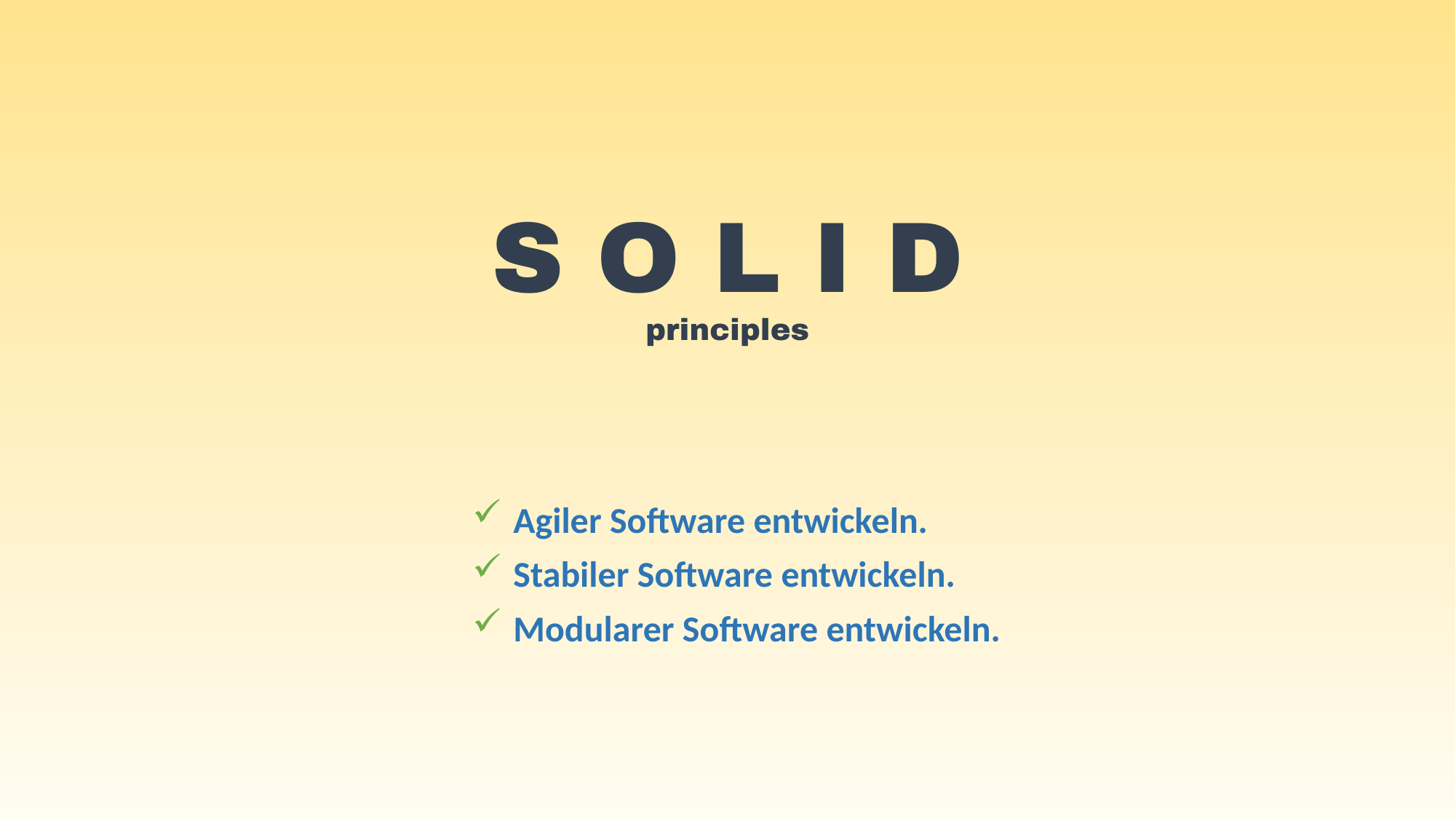

# S O L I D principles
Agiler Software entwickeln.
Stabiler Software entwickeln.
Modularer Software entwickeln.